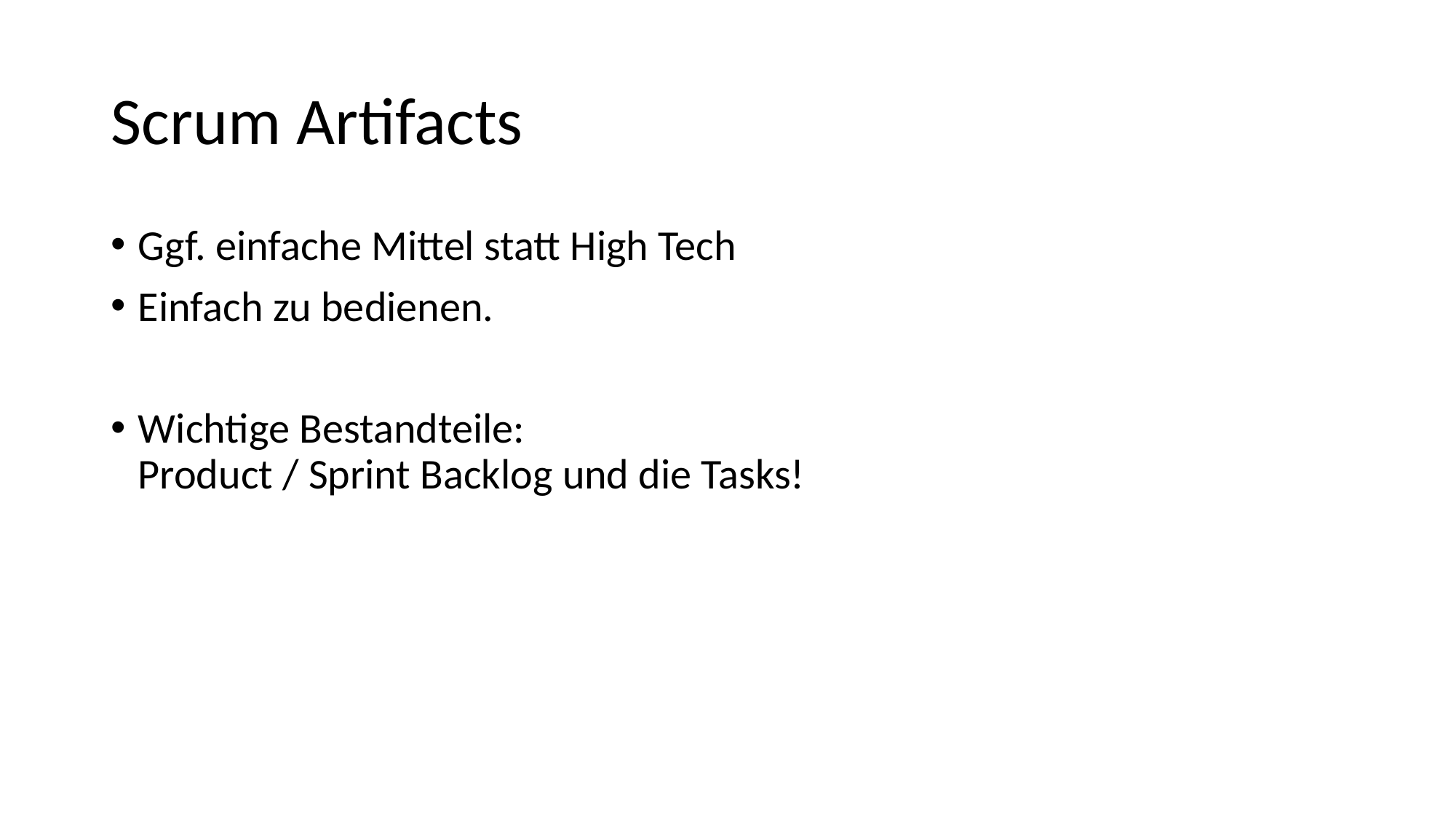

# Scrum Artifacts
Ggf. einfache Mittel statt High Tech
Einfach zu bedienen.

Wichtige Bestandteile:
Product / Sprint Backlog und die Tasks!